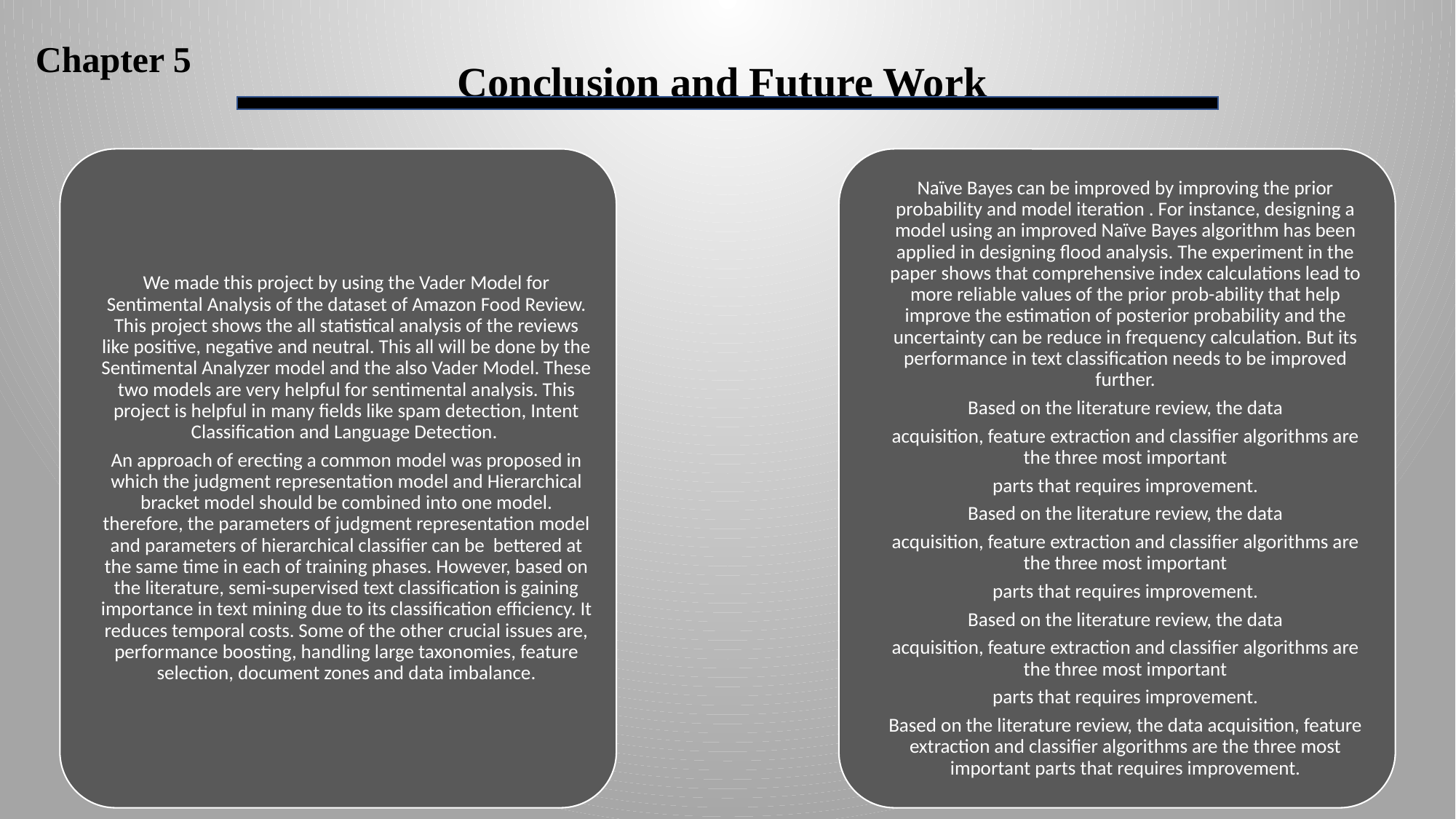

Chapter 5
Conclusion and Future Work

We made this project by using the Vader Model for Sentimental Analysis of the dataset of Amazon Food Review. This project shows the all statistical analysis of the reviews like positive, negative and neutral. This all will be done by the Sentimental Analyzer model and the also Vader Model. These two models are very helpful for sentimental analysis. This project is helpful in many fields like spam detection, Intent Classification and Language Detection.
An approach of erecting a common model was proposed in which the judgment representation model and Hierarchical bracket model should be combined into one model. therefore, the parameters of judgment representation model and parameters of hierarchical classiﬁer can be  bettered at the same time in each of training phases. However, based on the literature, semi-supervised text classification is gaining importance in text mining due to its classification efficiency. It reduces temporal costs. Some of the other crucial issues are, performance boosting, handling large taxonomies, feature selection, document zones and data imbalance.

Naïve Bayes can be improved by improving the prior probability and model iteration . For instance, designing a model using an improved Naïve Bayes algorithm has been applied in designing ﬂood analysis. The experiment in the paper shows that comprehensive index calculations lead to more reliable values of the prior prob-ability that help improve the estimation of posterior probability and the uncertainty can be reduce in frequency calculation. But its performance in text classiﬁcation needs to be improved further.
Based on the literature review, the data
acquisition, feature extraction and classiﬁer algorithms are the three most important
parts that requires improvement.
Based on the literature review, the data
acquisition, feature extraction and classiﬁer algorithms are the three most important
parts that requires improvement.
Based on the literature review, the data
acquisition, feature extraction and classiﬁer algorithms are the three most important
parts that requires improvement.
Based on the literature review, the data acquisition, feature extraction and classiﬁer algorithms are the three most important parts that requires improvement.